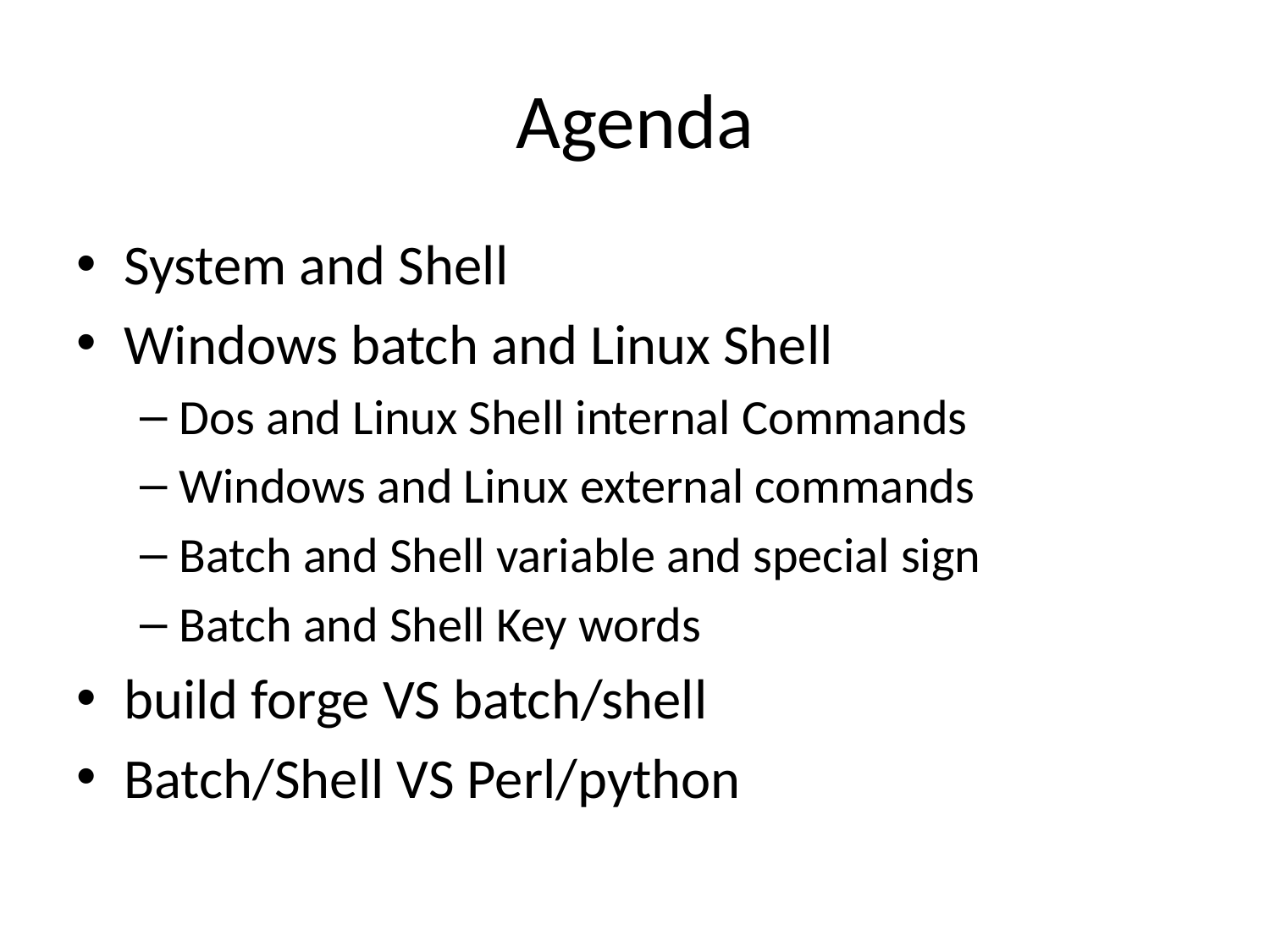

# Agenda
System and Shell
Windows batch and Linux Shell
Dos and Linux Shell internal Commands
Windows and Linux external commands
Batch and Shell variable and special sign
Batch and Shell Key words
build forge VS batch/shell
Batch/Shell VS Perl/python